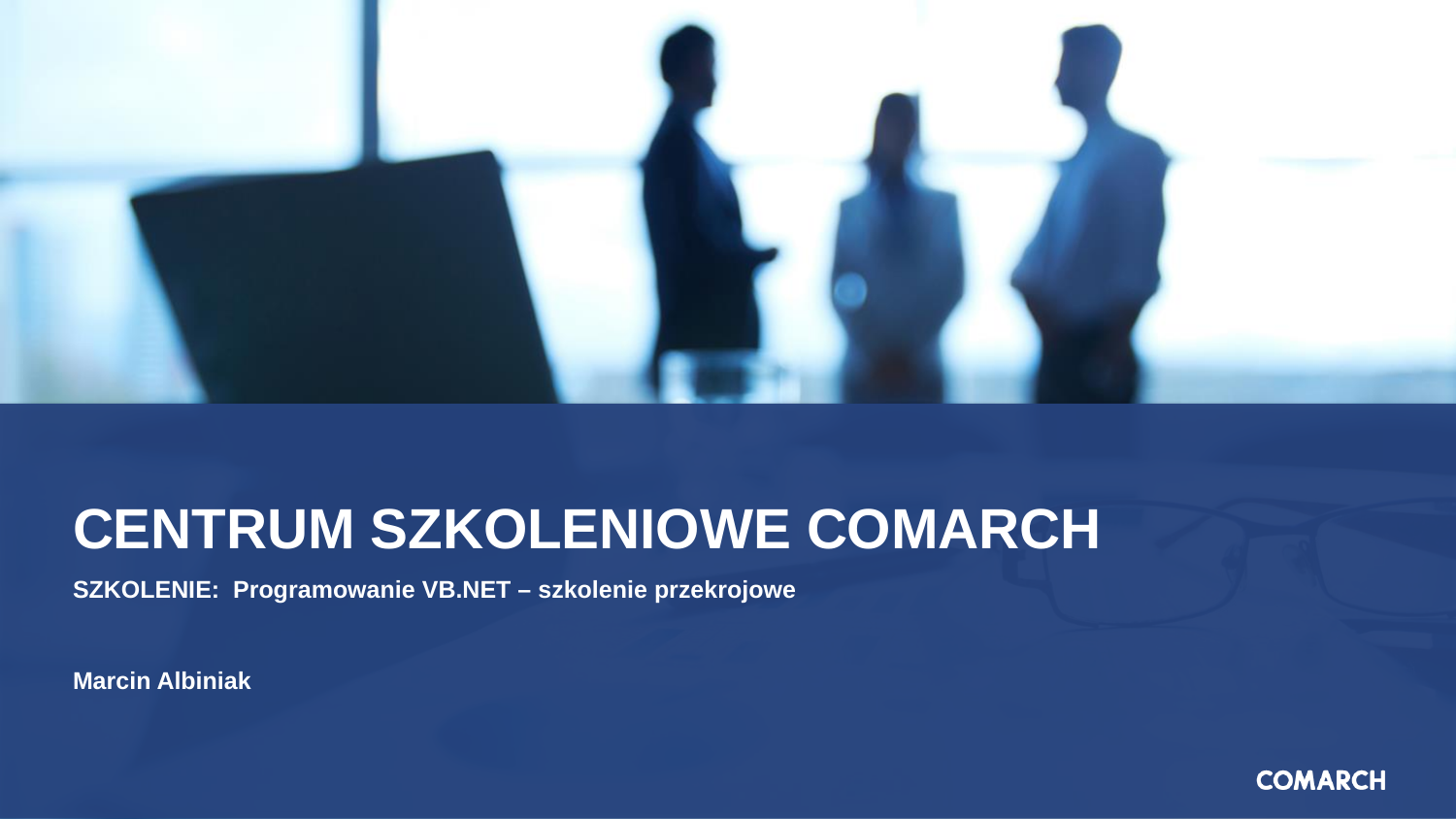

# CENTRUM SZKOLENIOWE COMARCH
SZKOLENIE:  Programowanie VB.NET – szkolenie przekrojowe
Marcin Albiniak